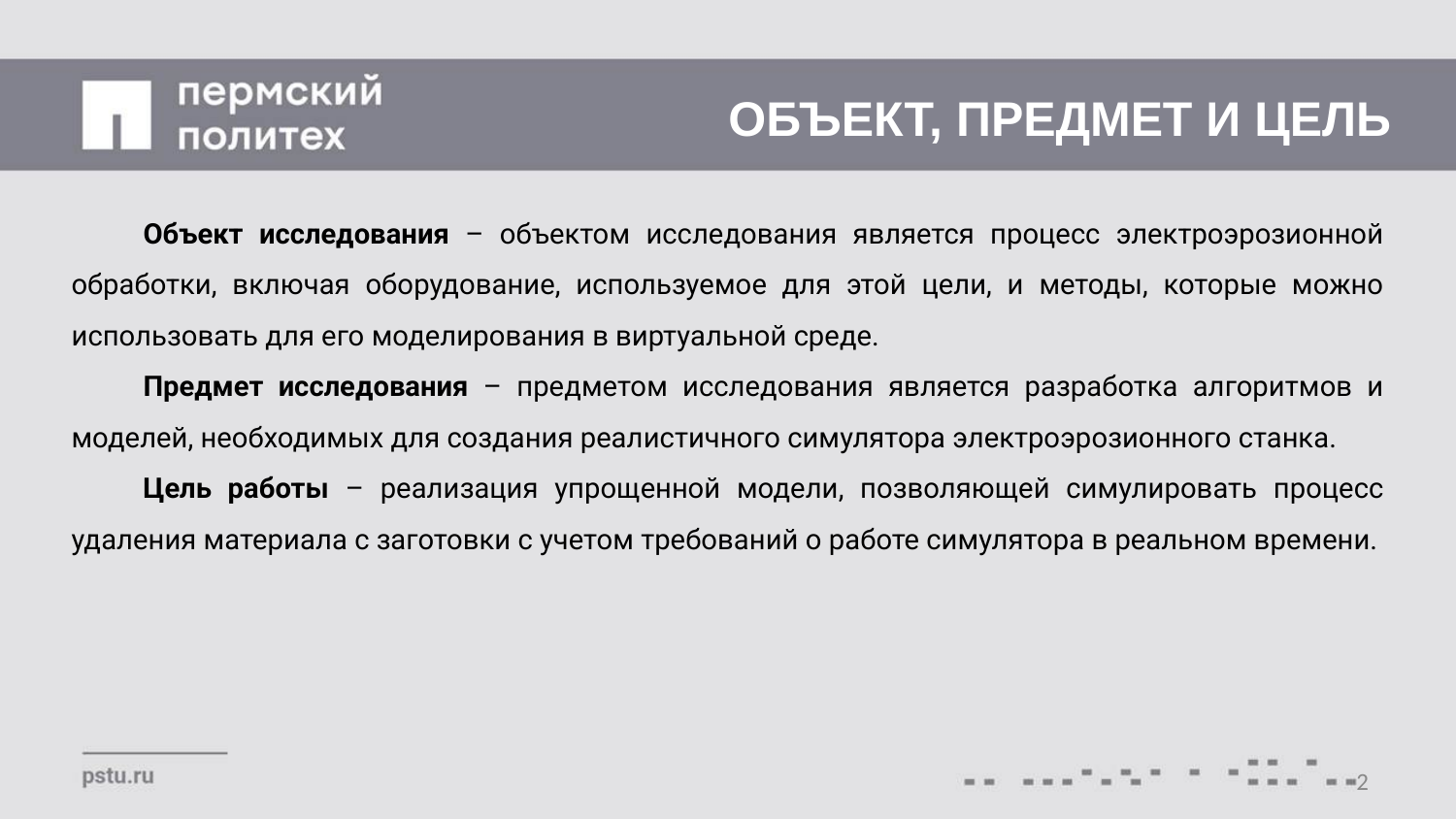

# ОБЪЕКТ, ПРЕДМЕТ И ЦЕЛЬ
Объект исследования – объектом исследования является процесс электроэрозионной обработки, включая оборудование, используемое для этой цели, и методы, которые можно использовать для его моделирования в виртуальной среде.
Предмет исследования – предметом исследования является разработка алгоритмов и моделей, необходимых для создания реалистичного симулятора электроэрозионного станка.
Цель работы – реализация упрощенной модели, позволяющей симулировать процесс удаления материала с заготовки с учетом требований о работе симулятора в реальном времени.

2